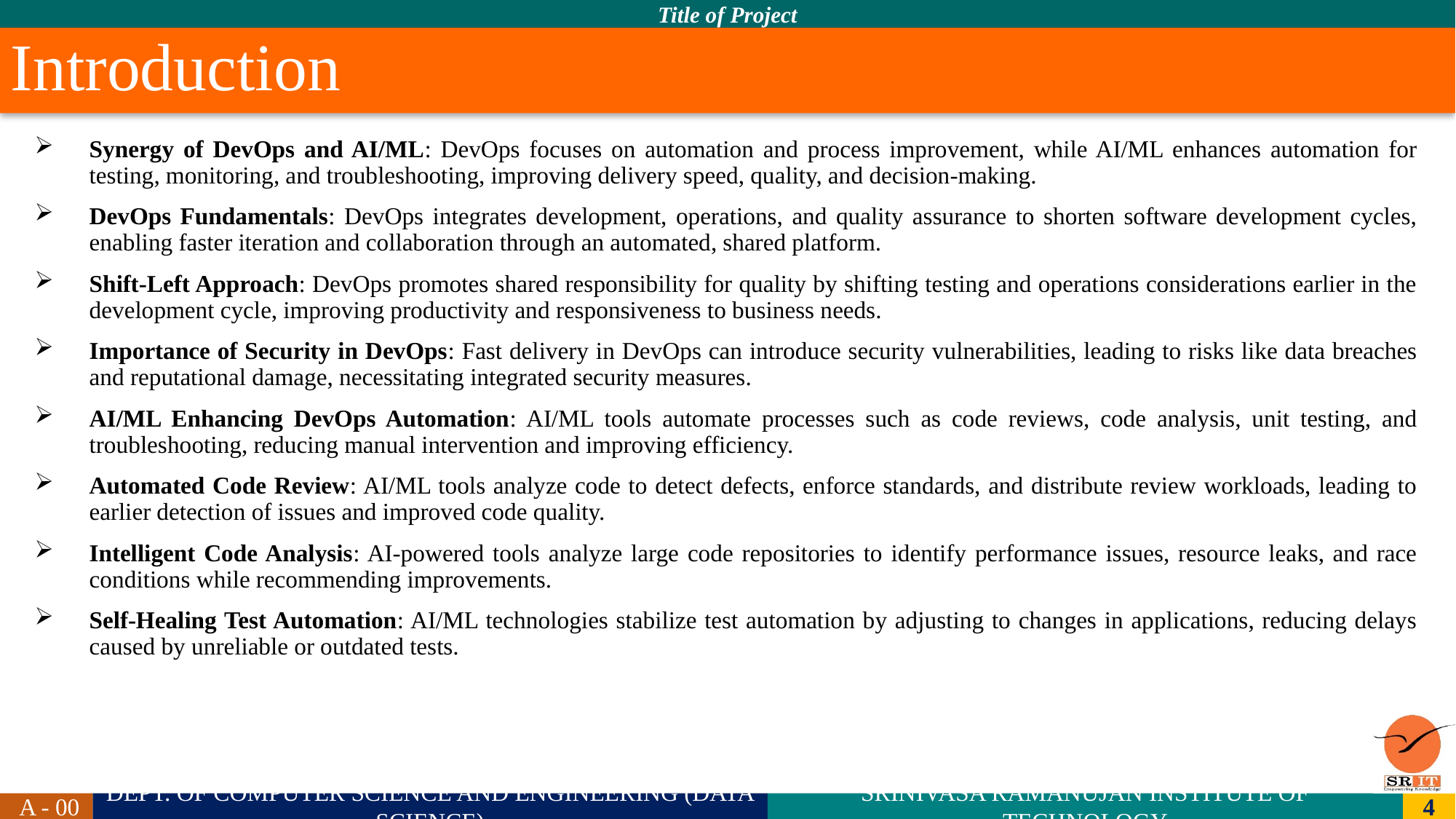

# Introduction
Synergy of DevOps and AI/ML: DevOps focuses on automation and process improvement, while AI/ML enhances automation for testing, monitoring, and troubleshooting, improving delivery speed, quality, and decision-making.
DevOps Fundamentals: DevOps integrates development, operations, and quality assurance to shorten software development cycles, enabling faster iteration and collaboration through an automated, shared platform.
Shift-Left Approach: DevOps promotes shared responsibility for quality by shifting testing and operations considerations earlier in the development cycle, improving productivity and responsiveness to business needs.
Importance of Security in DevOps: Fast delivery in DevOps can introduce security vulnerabilities, leading to risks like data breaches and reputational damage, necessitating integrated security measures.
AI/ML Enhancing DevOps Automation: AI/ML tools automate processes such as code reviews, code analysis, unit testing, and troubleshooting, reducing manual intervention and improving efficiency.
Automated Code Review: AI/ML tools analyze code to detect defects, enforce standards, and distribute review workloads, leading to earlier detection of issues and improved code quality.
Intelligent Code Analysis: AI-powered tools analyze large code repositories to identify performance issues, resource leaks, and race conditions while recommending improvements.
Self-Healing Test Automation: AI/ML technologies stabilize test automation by adjusting to changes in applications, reducing delays caused by unreliable or outdated tests.